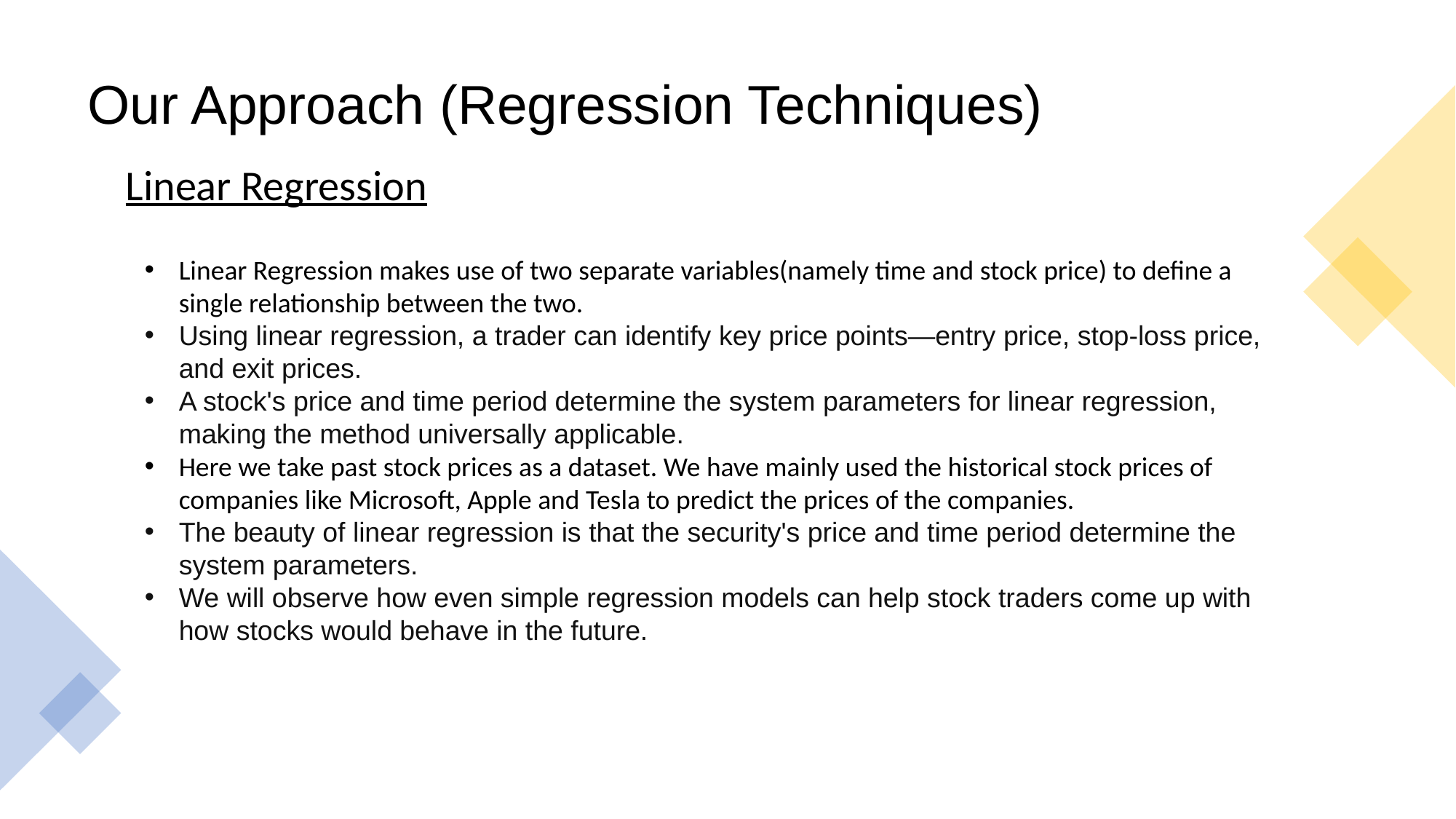

# Our Approach (Regression Techniques)

Linear Regression

Linear Regression makes use of two separate variables(namely time and stock price) to define a single relationship between the two.
Using linear regression, a trader can identify key price points—entry price, stop-loss price, and exit prices.
A stock's price and time period determine the system parameters for linear regression, making the method universally applicable.
Here we take past stock prices as a dataset. We have mainly used the historical stock prices of companies like Microsoft, Apple and Tesla to predict the prices of the companies.
The beauty of linear regression is that the security's price and time period determine the system parameters.
We will observe how even simple regression models can help stock traders come up with how stocks would behave in the future.